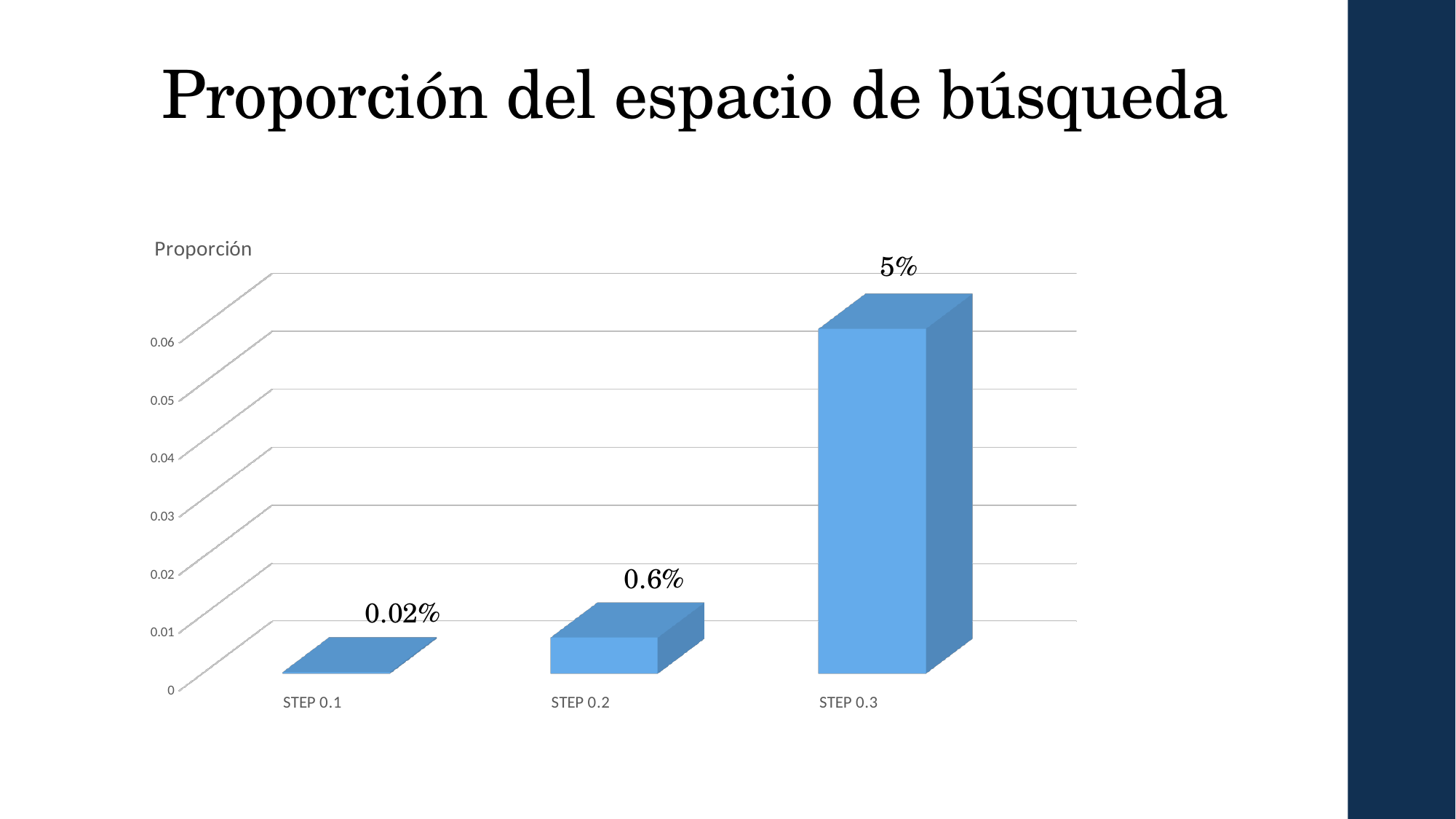

# Proporción del espacio de búsqueda

[unsupported chart]

5%
0.6%
0.02%